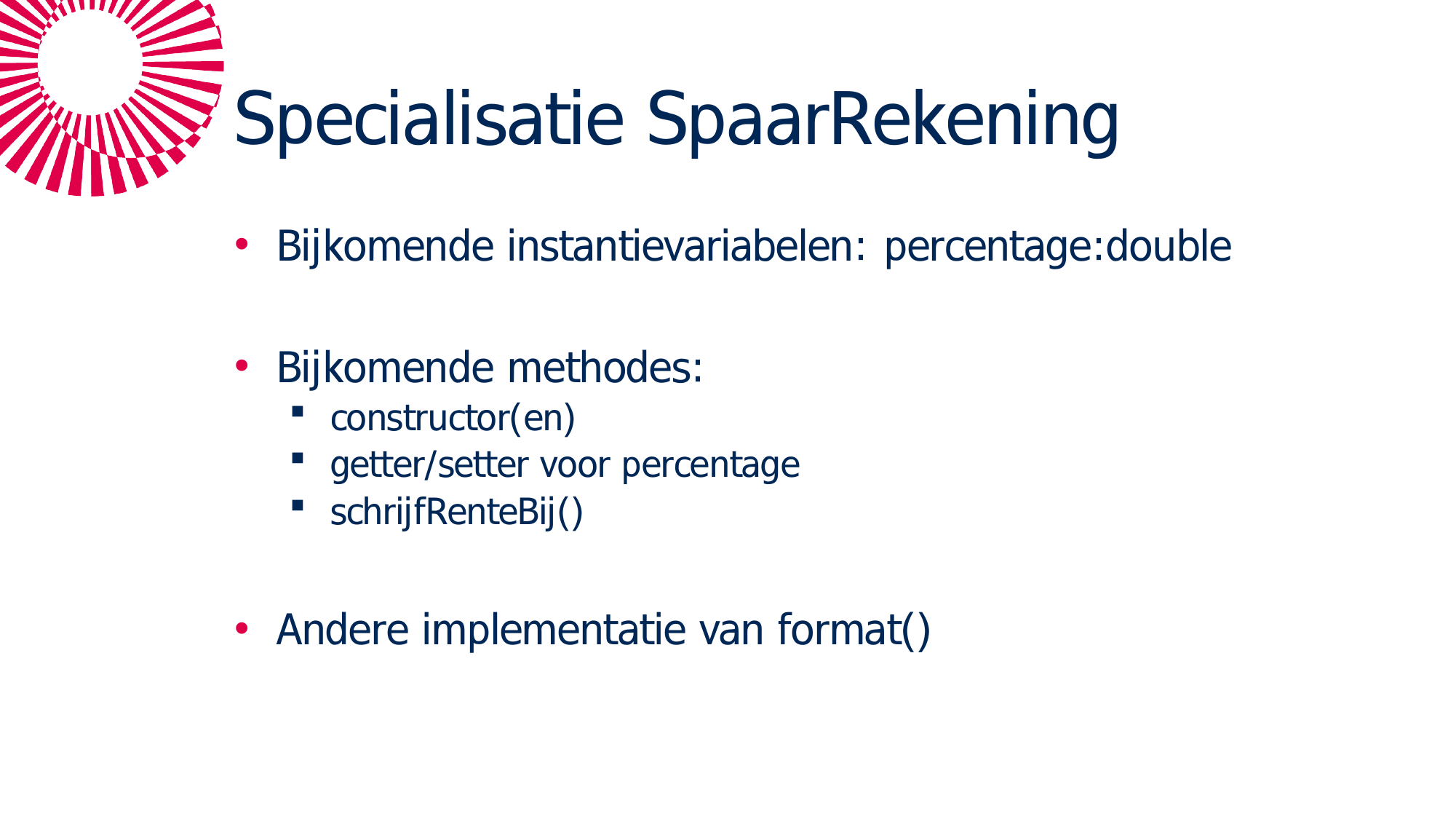

# Specialisatie SpaarRekening
Bijkomende instantievariabelen: percentage:double

Bijkomende methodes:
constructor(en)
getter/setter voor percentage
schrijfRenteBij()

Andere implementatie van format()